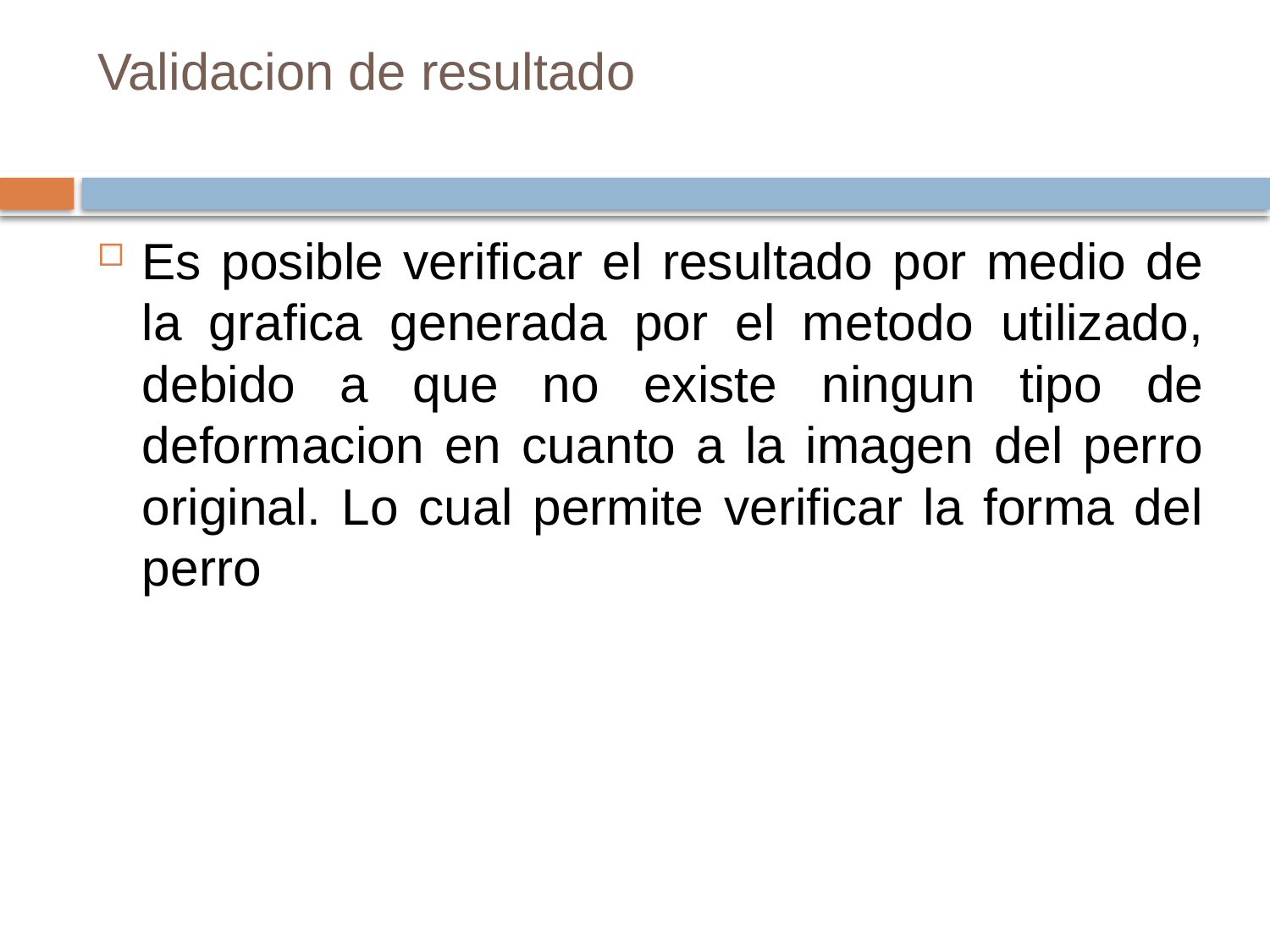

# Validacion de resultado
Es posible verificar el resultado por medio de la grafica generada por el metodo utilizado, debido a que no existe ningun tipo de deformacion en cuanto a la imagen del perro original. Lo cual permite verificar la forma del perro